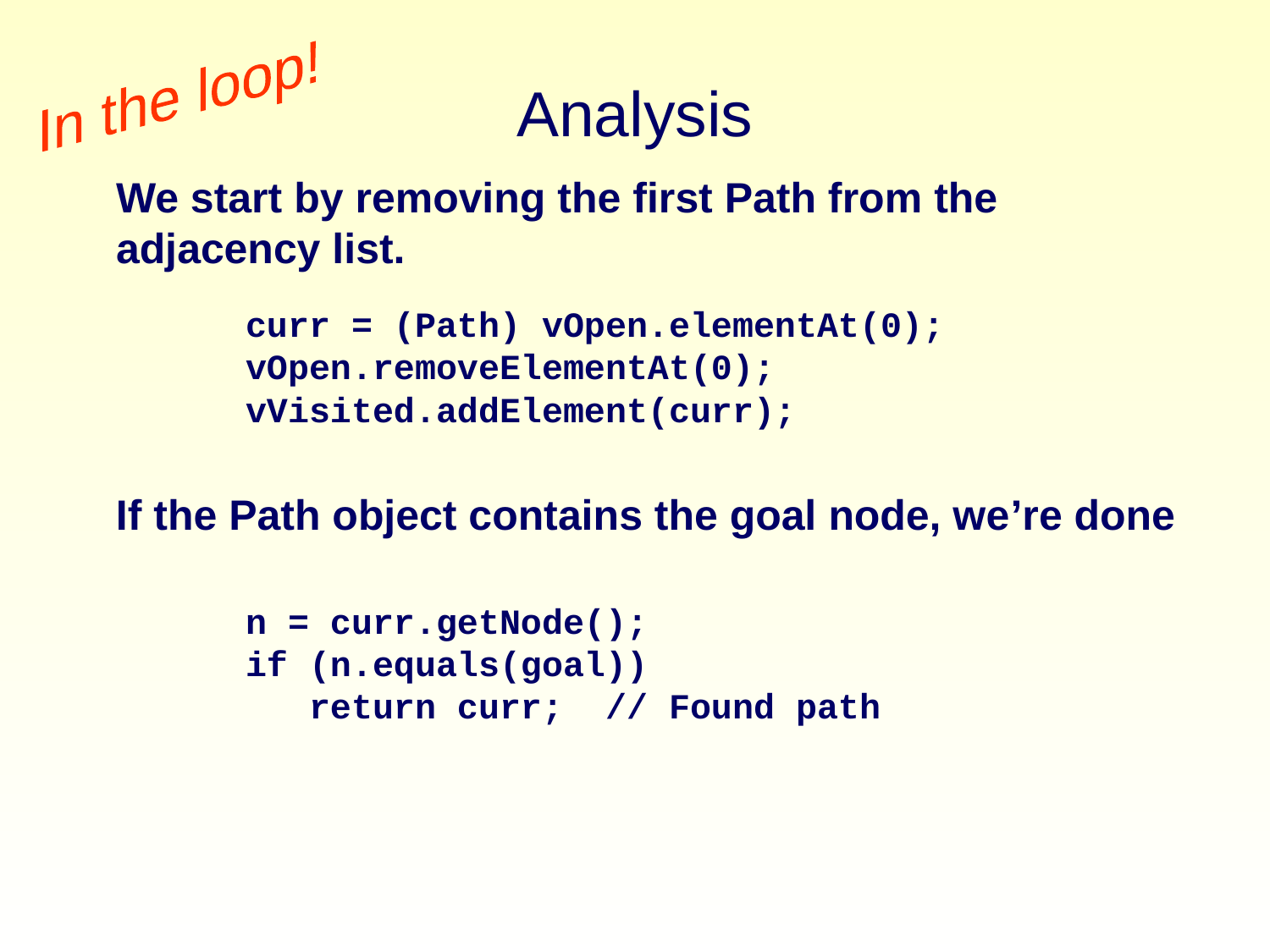

# Analysis
In the loop!
We start by removing the first Path from the adjacency list.
curr = (Path) vOpen.elementAt(0);
vOpen.removeElementAt(0);
vVisited.addElement(curr);

n = curr.getNode();
if (n.equals(goal))
   return curr;  // Found path
If the Path object contains the goal node, we’re done